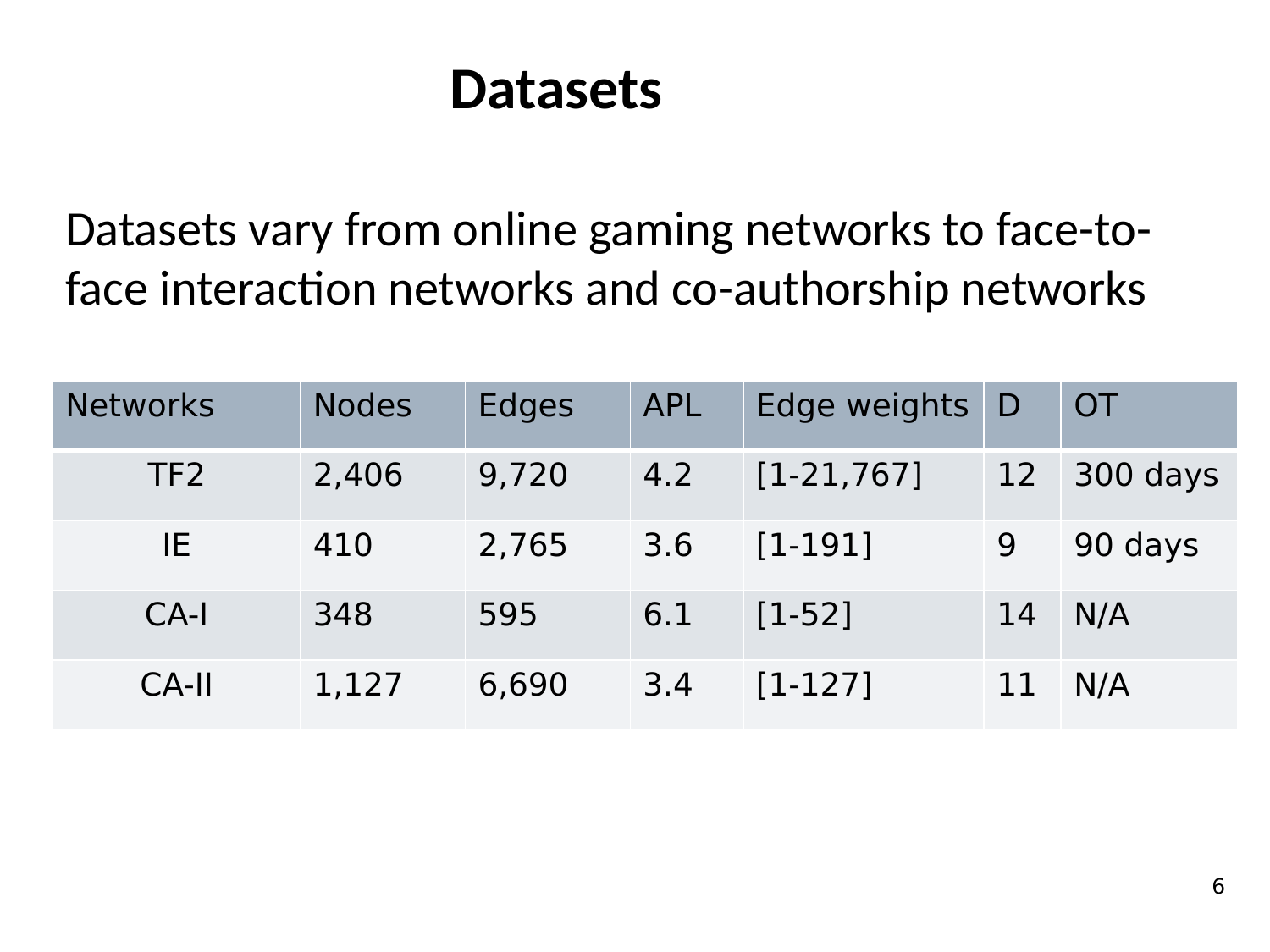

# Datasets
Datasets vary from online gaming networks to face-to-face interaction networks and co-authorship networks
| Networks | Nodes | Edges | APL | Edge weights | D | OT |
| --- | --- | --- | --- | --- | --- | --- |
| TF2 | 2,406 | 9,720 | 4.2 | [1-21,767] | 12 | 300 days |
| IE | 410 | 2,765 | 3.6 | [1-191] | 9 | 90 days |
| CA-I | 348 | 595 | 6.1 | [1-52] | 14 | N/A |
| CA-II | 1,127 | 6,690 | 3.4 | [1-127] | 11 | N/A |

6